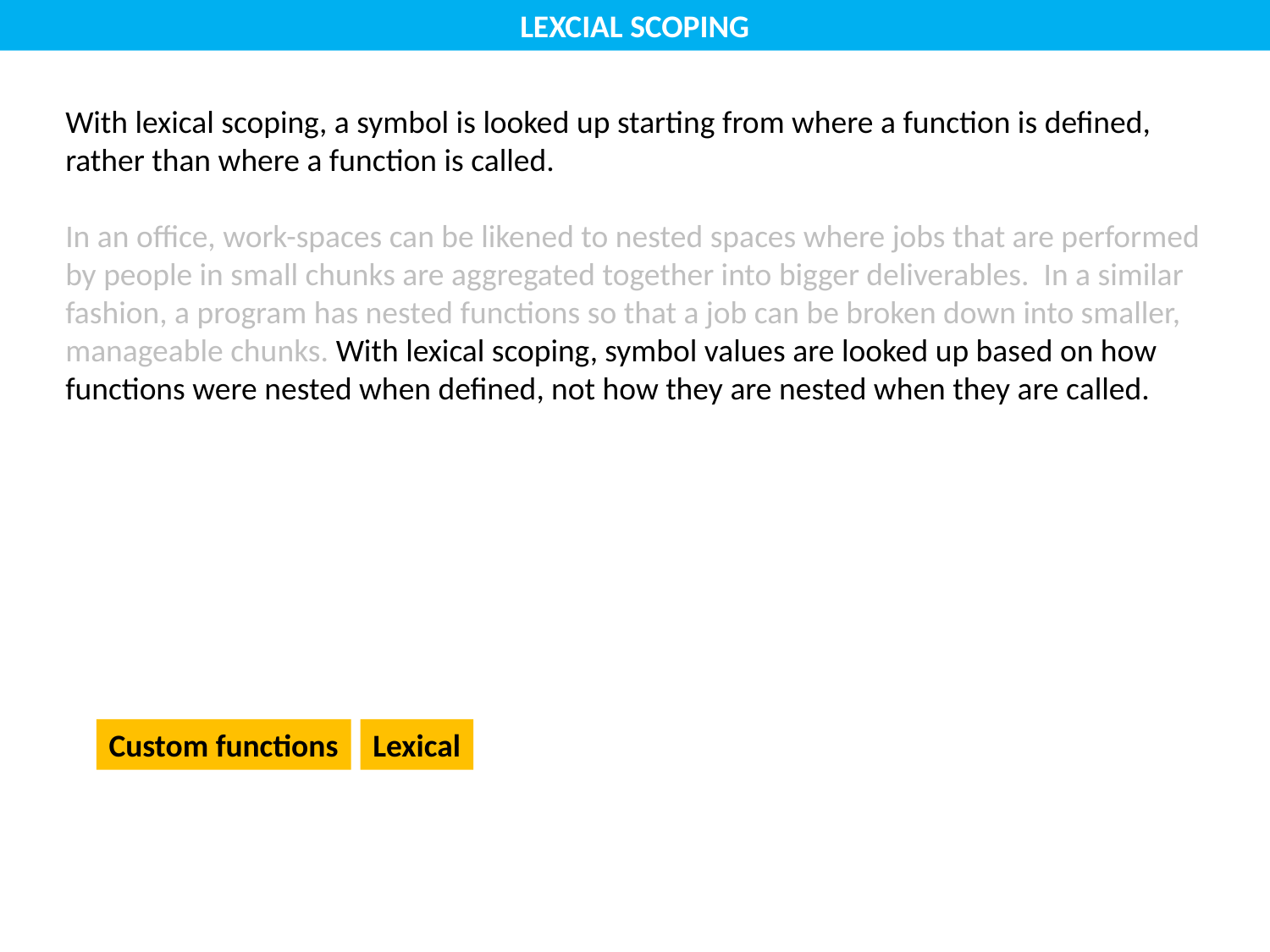

LEXCIAL SCOPING
With lexical scoping, a symbol is looked up starting from where a function is defined, rather than where a function is called.

In an office, work-spaces can be likened to nested spaces where jobs that are performed by people in small chunks are aggregated together into bigger deliverables.  In a similar fashion, a program has nested functions so that a job can be broken down into smaller, manageable chunks. With lexical scoping, symbol values are looked up based on how functions were nested when defined, not how they are nested when they are called.
Custom functions
Lexical